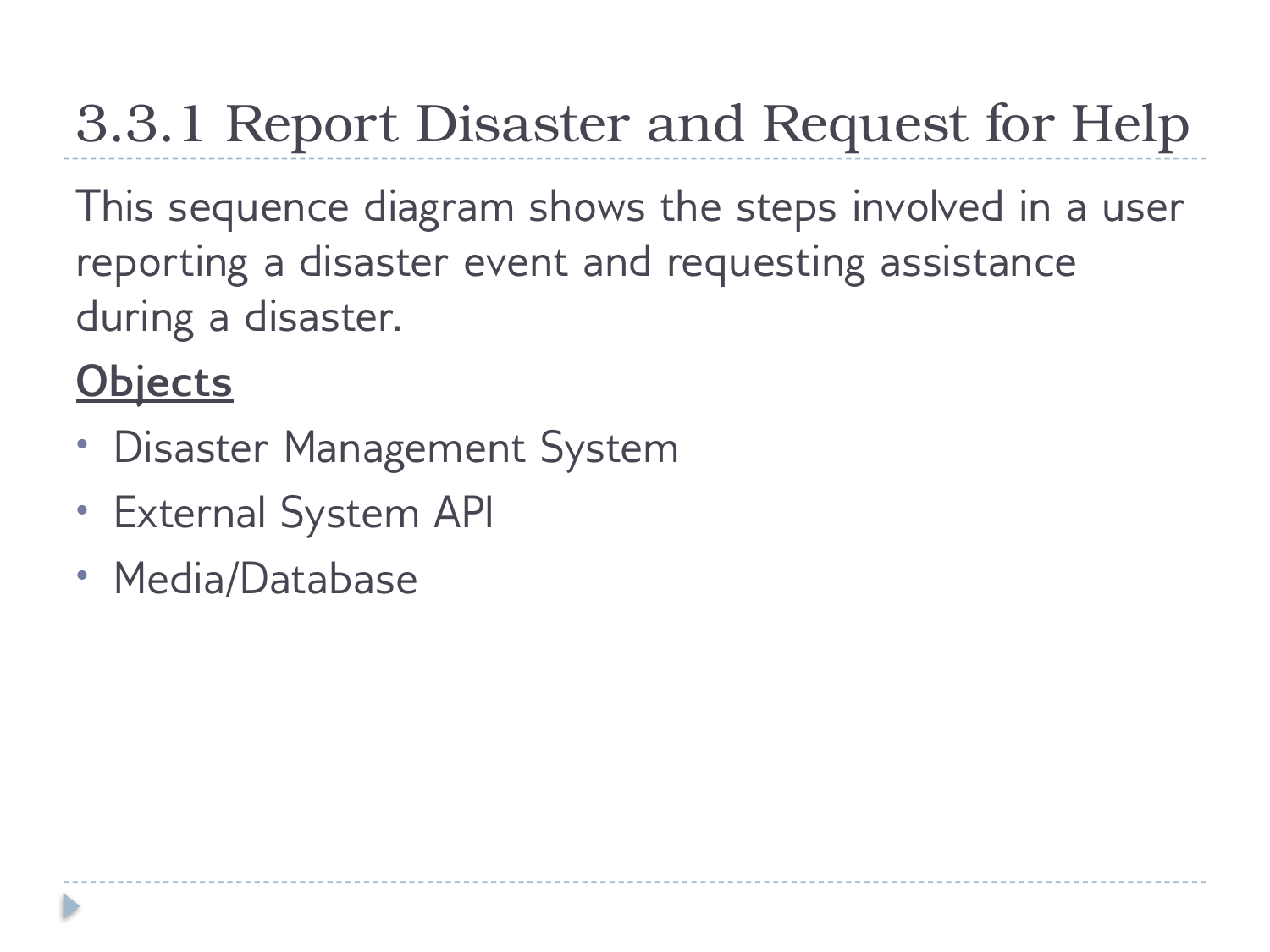

# 3.3.1 Report Disaster and Request for Help
This sequence diagram shows the steps involved in a user reporting a disaster event and requesting assistance during a disaster.
Objects
Disaster Management System
External System API
Media/Database